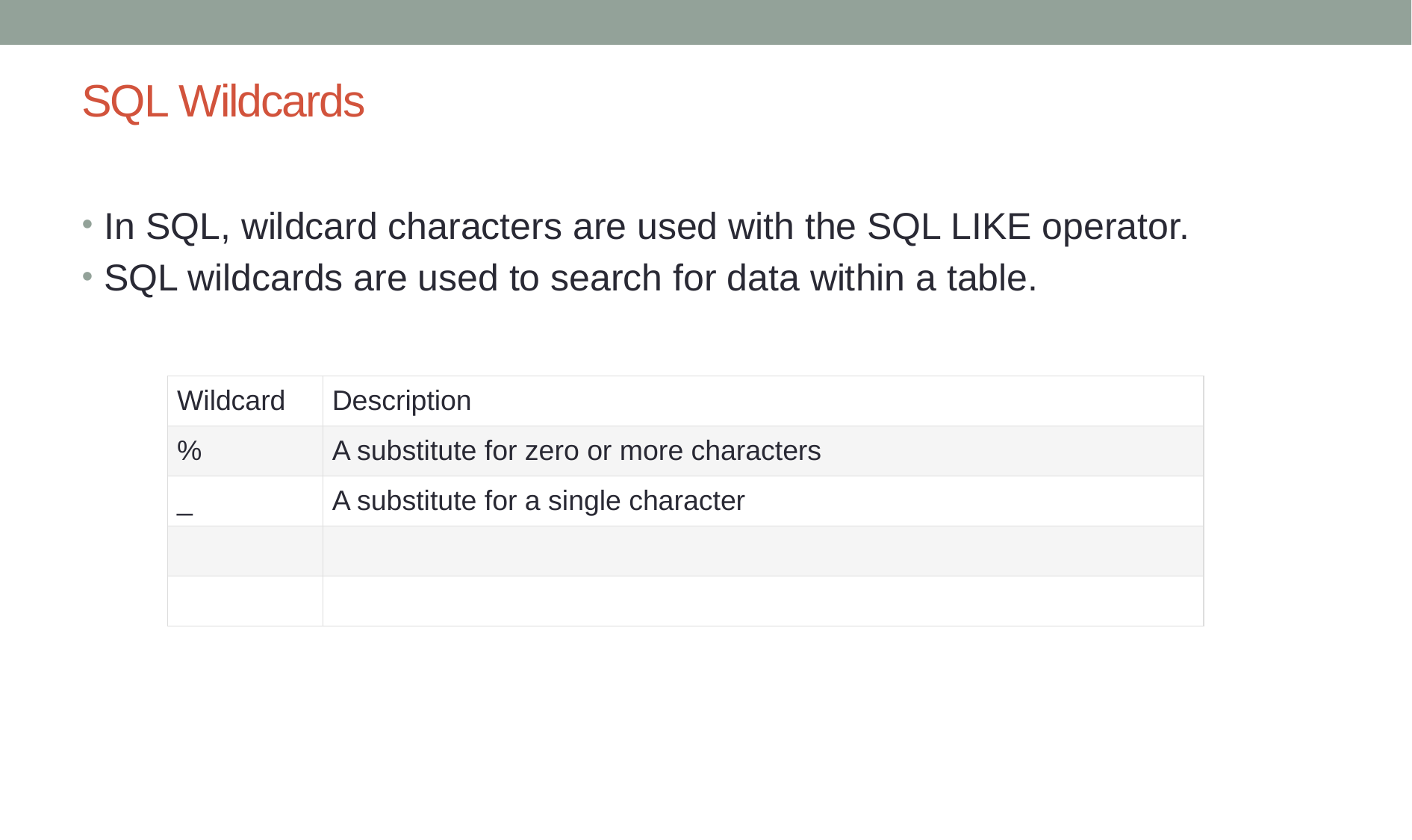

# SQL Wildcards
In SQL, wildcard characters are used with the SQL LIKE operator.
SQL wildcards are used to search for data within a table.

| Wildcard | Description |
| --- | --- |
| % | A substitute for zero or more characters |
| \_ | A substitute for a single character |
|  |  |
|  |  |